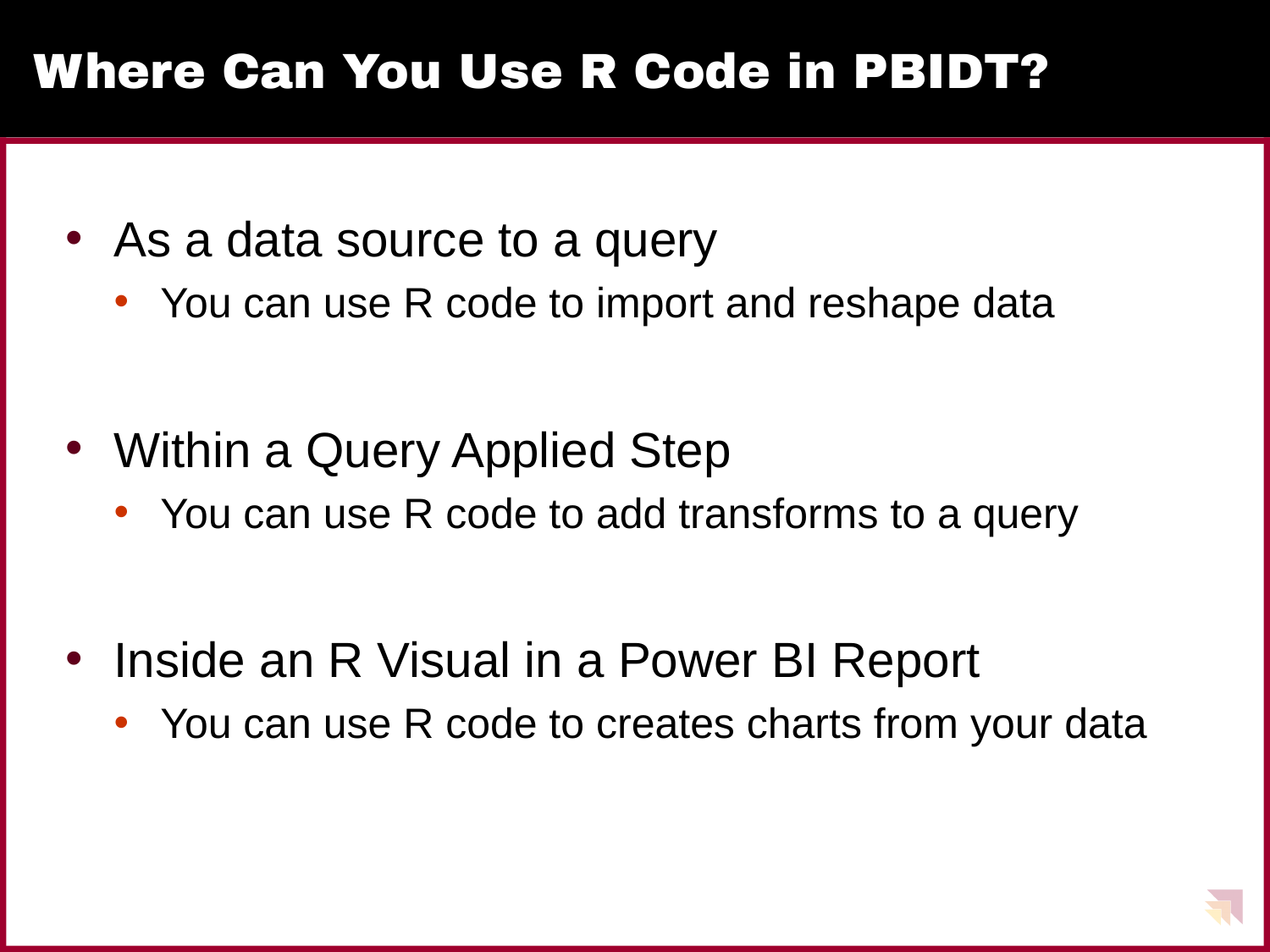

# Where Can You Use R Code in PBIDT?
As a data source to a query
You can use R code to import and reshape data

Within a Query Applied Step
You can use R code to add transforms to a query

Inside an R Visual in a Power BI Report
You can use R code to creates charts from your data